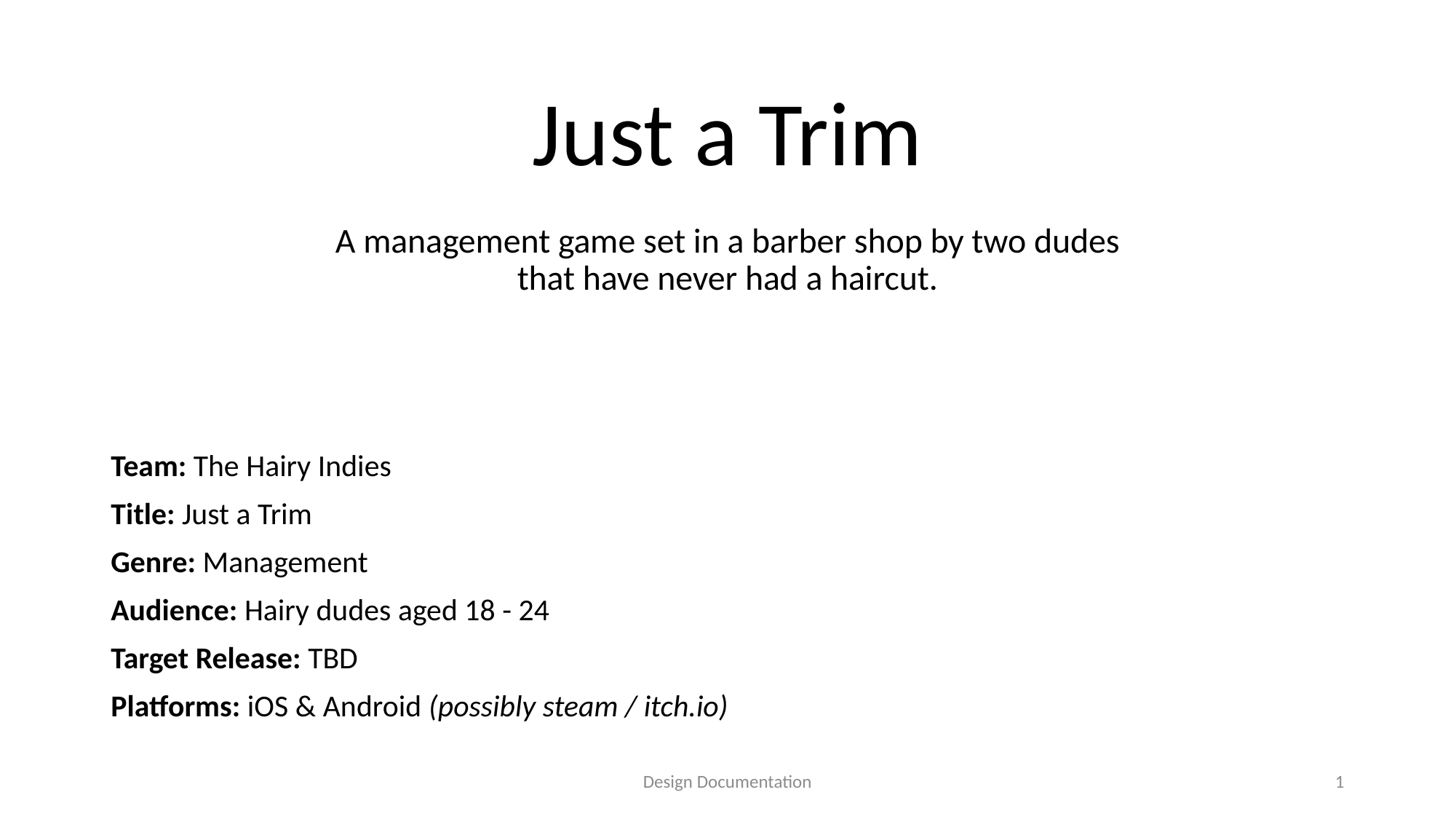

# Just a Trim
A management game set in a barber shop by two dudes that have never had a haircut.
Team: The Hairy Indies
Title: Just a Trim
Genre: Management
Audience: Hairy dudes aged 18 - 24
Target Release: TBD
Platforms: iOS & Android (possibly steam / itch.io)
Design Documentation
1